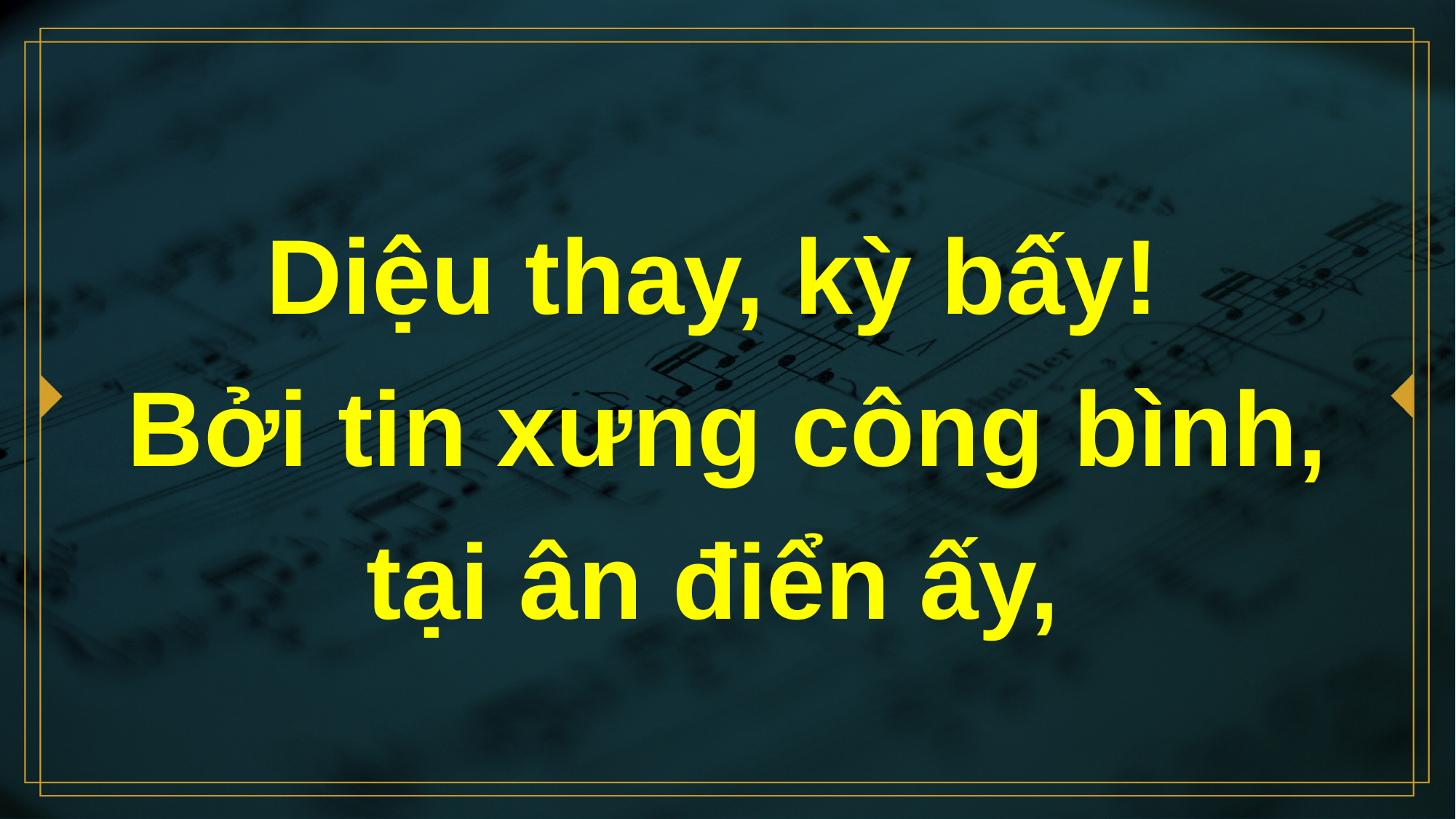

# Diệu thay, kỳ bấy! Bởi tin xưng công bình, tại ân điển ấy,